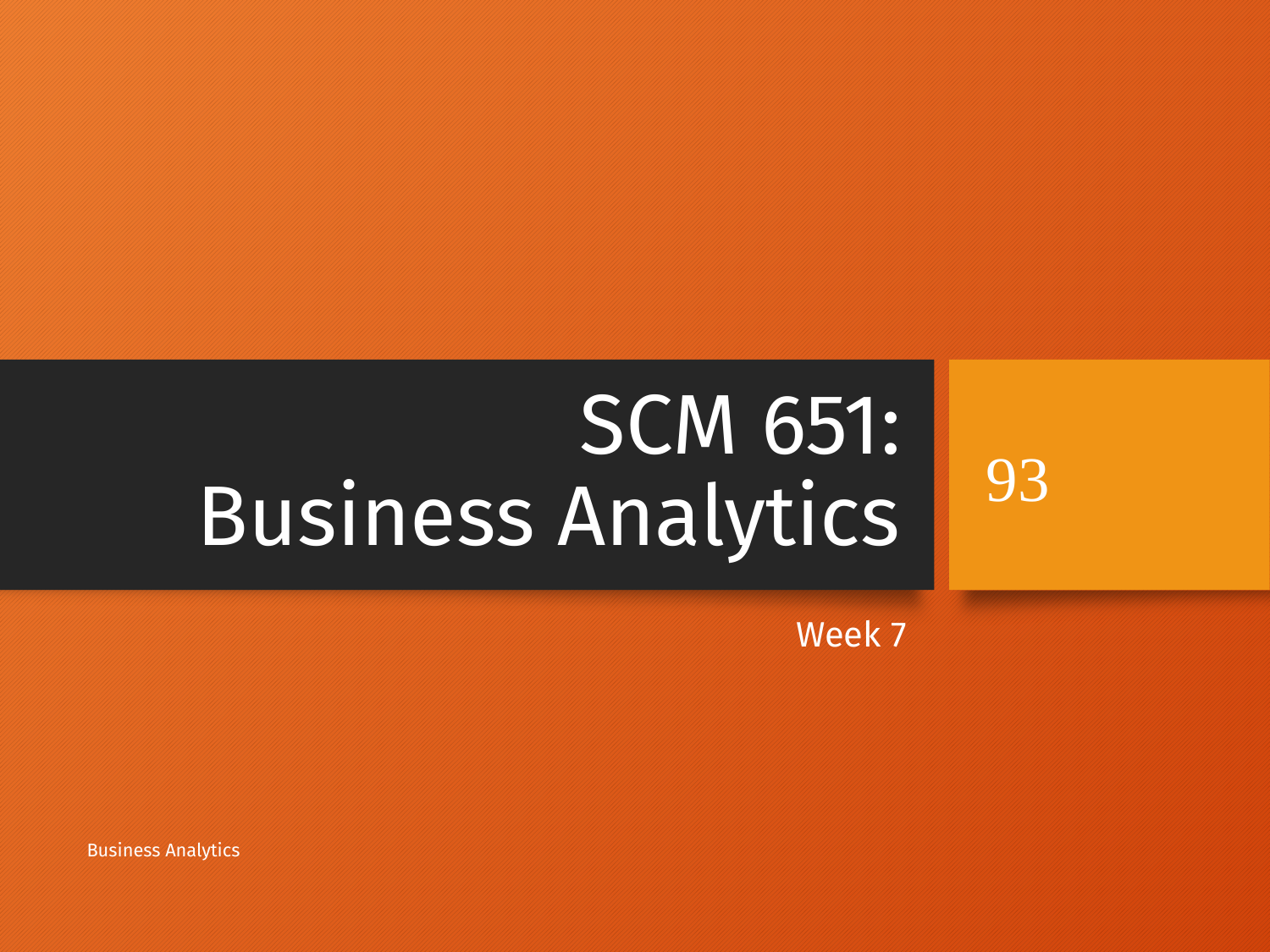

# SCM 651: Business Analytics
93
Week 7
Business Analytics